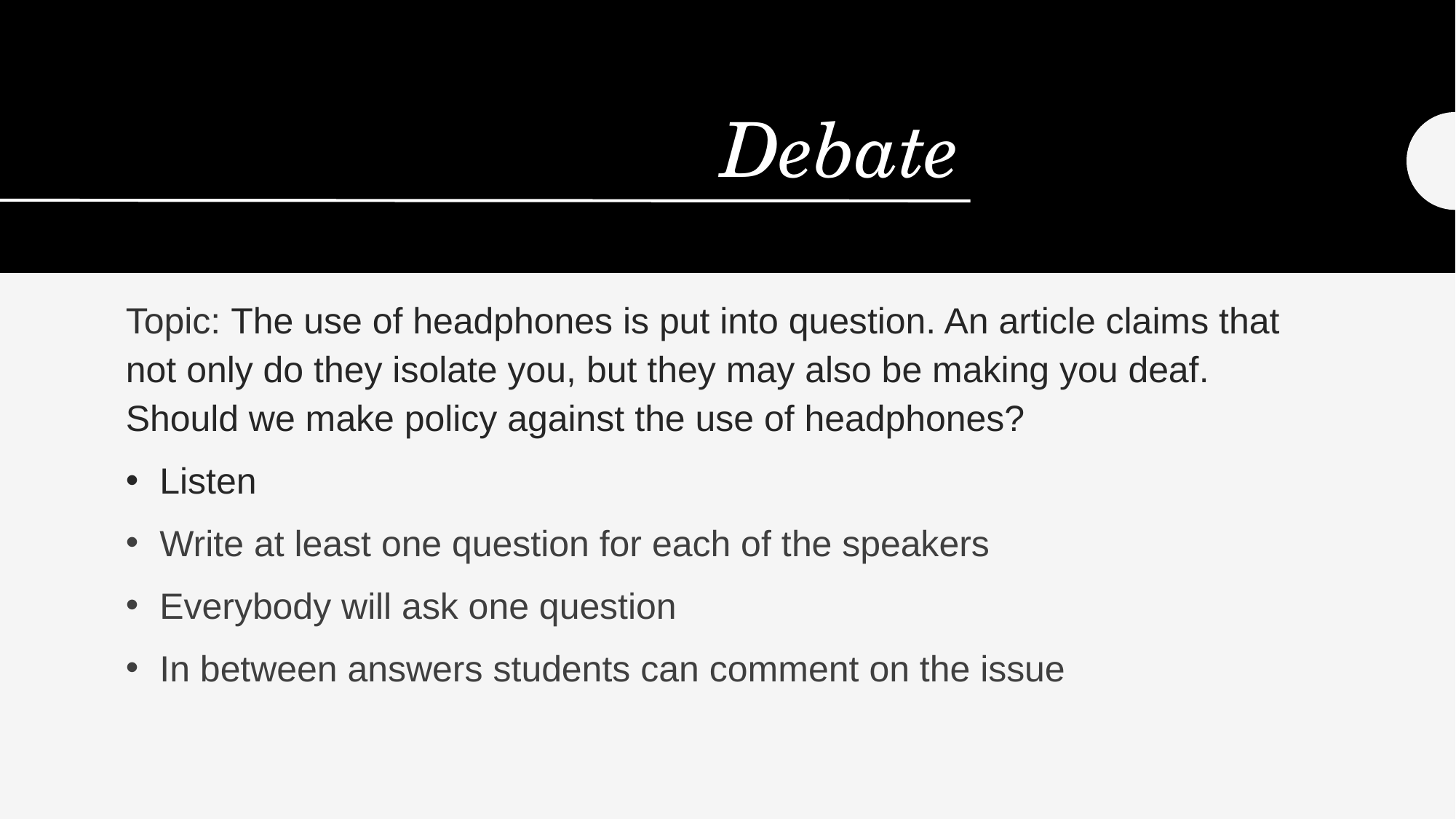

# Debate

Topic: The use of headphones is put into question. An article claims that not only do they isolate you, but they may also be making you deaf. Should we make policy against the use of headphones?
Listen
Write at least one question for each of the speakers
Everybody will ask one question
In between answers students can comment on the issue